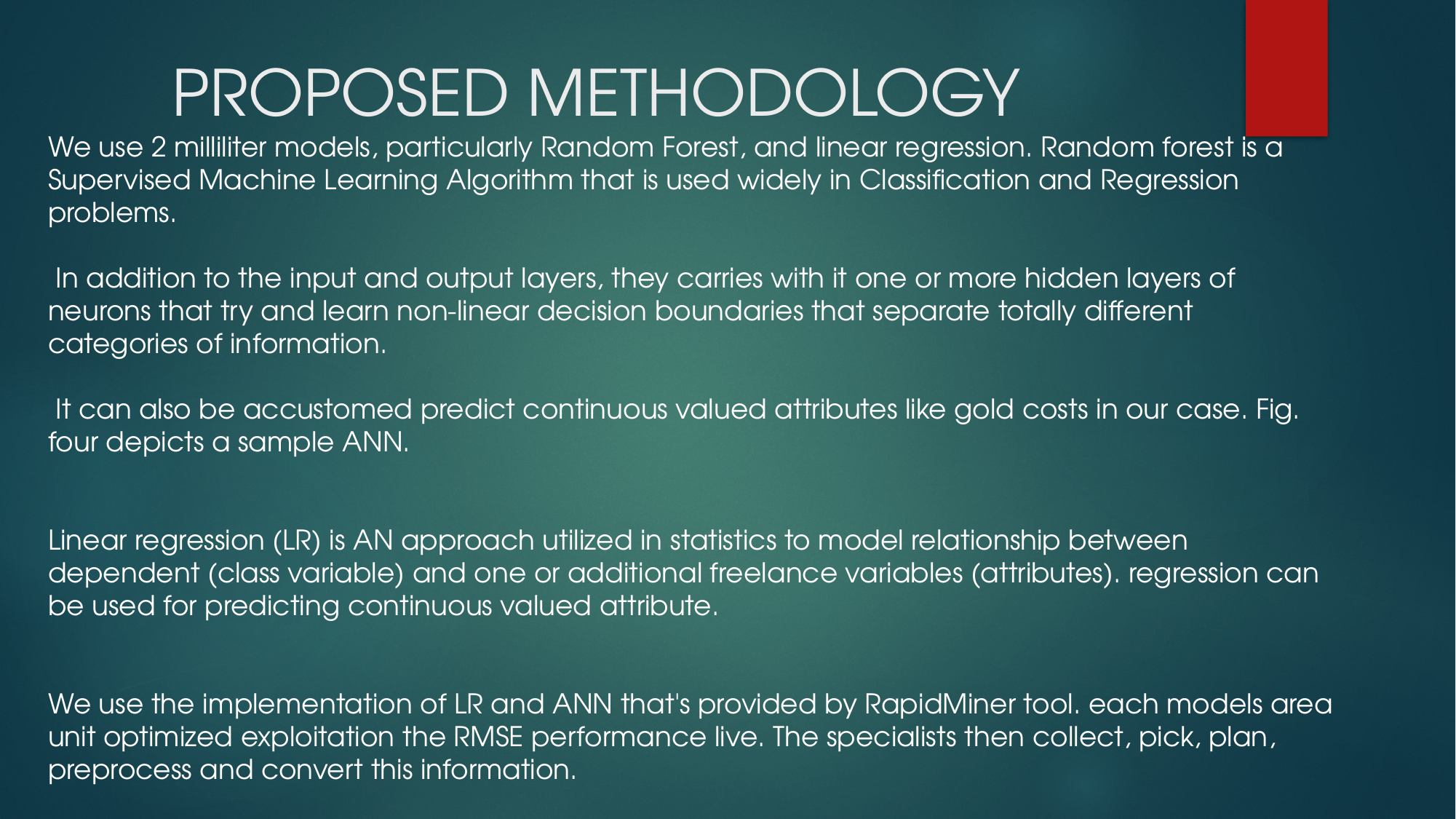

# PROPOSED METHODOLOGY
We use 2 milliliter models, particularly Random Forest, and linear regression. Random forest is a Supervised Machine Learning Algorithm that is used widely in Classification and Regression problems.

 In addition to the input and output layers, they carries with it one or more hidden layers of neurons that try and learn non-linear decision boundaries that separate totally different categories of information.

 It can also be accustomed predict continuous valued attributes like gold costs in our case. Fig. four depicts a sample ANN.

Linear regression (LR) is AN approach utilized in statistics to model relationship between dependent (class variable) and one or additional freelance variables (attributes). regression can be used for predicting continuous valued attribute.

We use the implementation of LR and ANN that's provided by RapidMiner tool. each models area unit optimized exploitation the RMSE performance live. The specialists then collect, pick, plan, preprocess and convert this information.